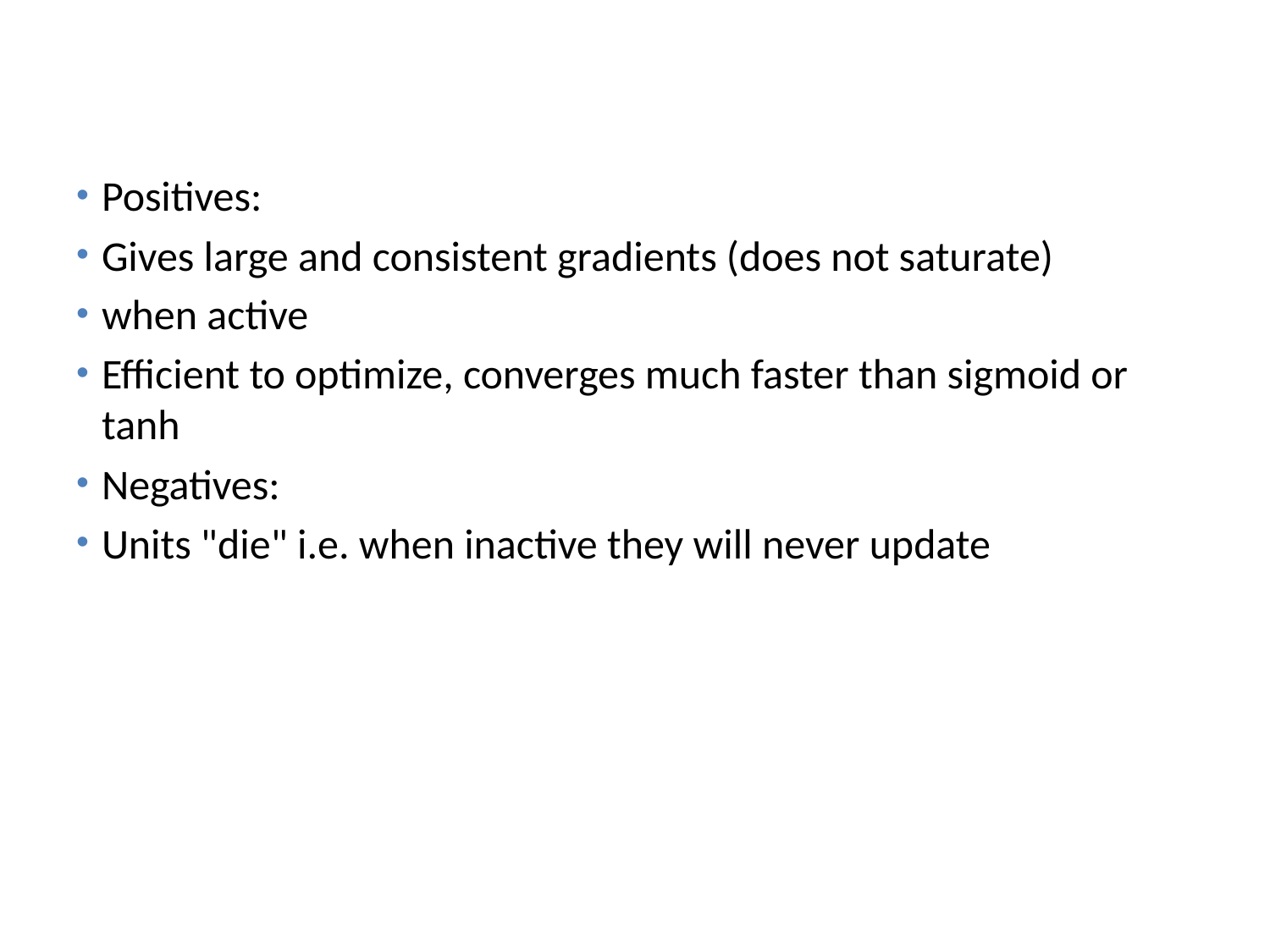

#
Positives:
Gives large and consistent gradients (does not saturate)
when active
Efficient to optimize, converges much faster than sigmoid or tanh
Negatives:
Units "die" i.e. when inactive they will never update